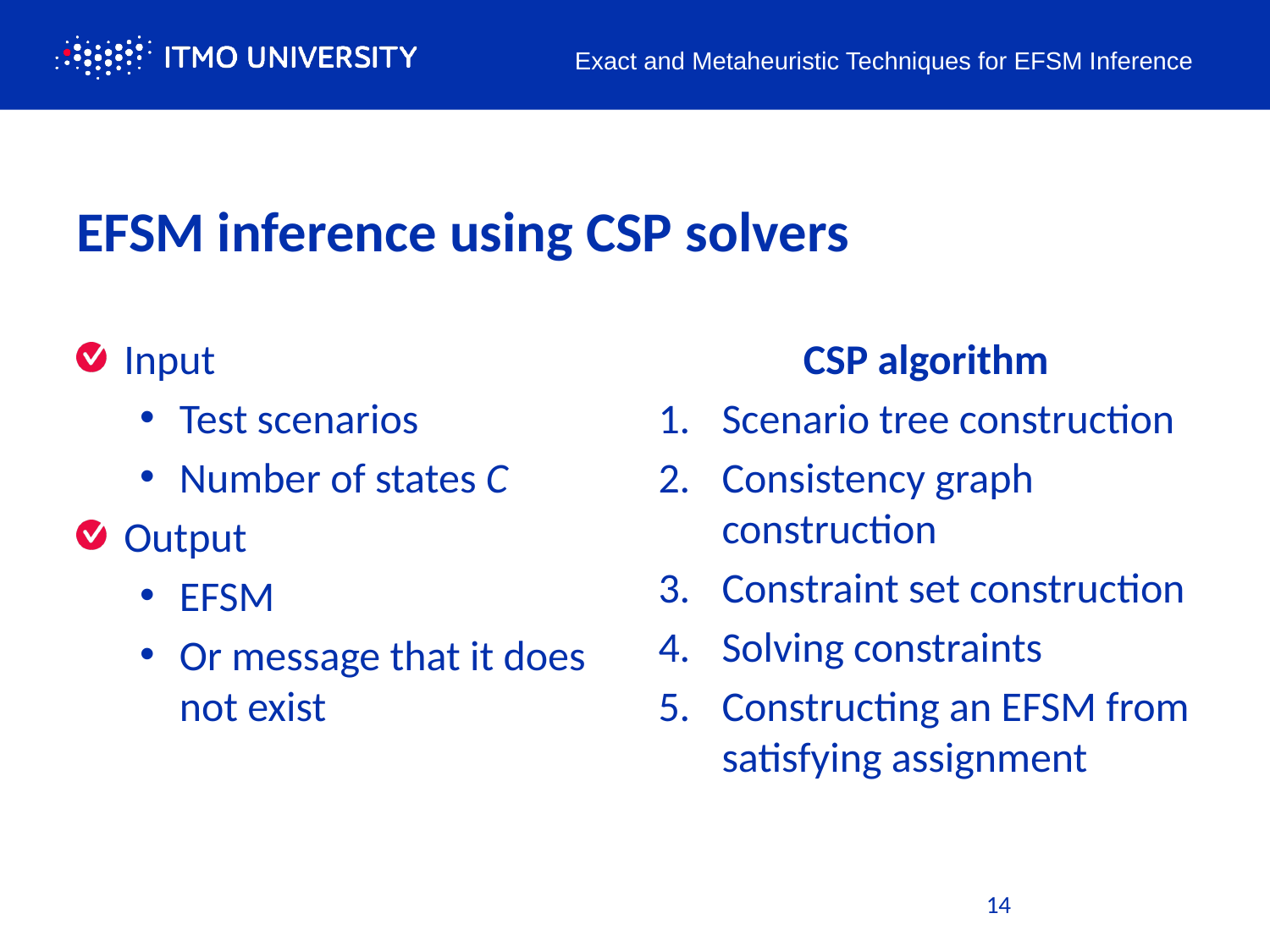

Exact and Metaheuristic Techniques for EFSM Inference
# EFSM inference using CSP solvers
Input
Test scenarios
Number of states C
Output
EFSM
Or message that it does not exist
CSP algorithm
Scenario tree construction
Consistency graph construction
Constraint set construction
Solving constraints
Constructing an EFSM from satisfying assignment

14